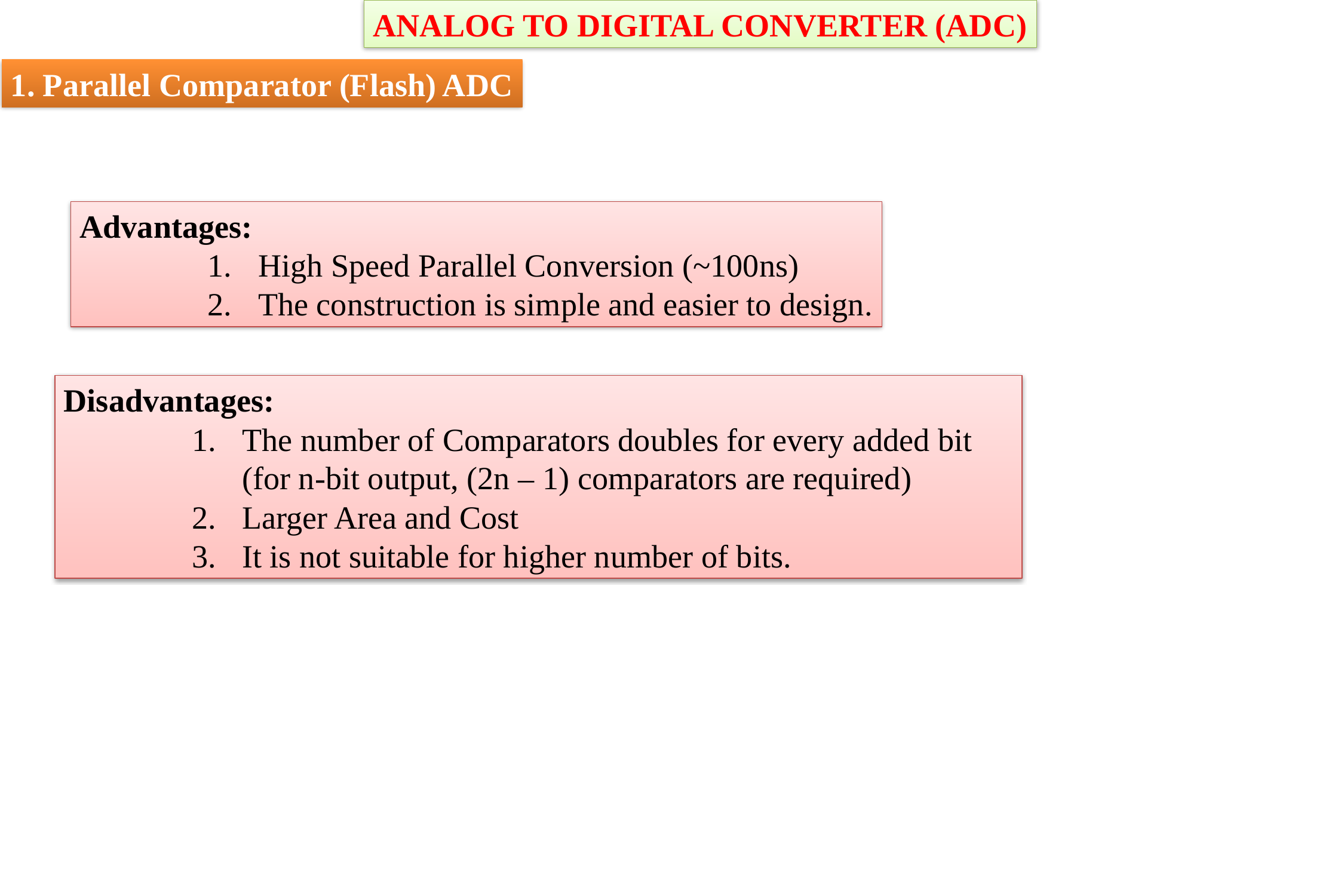

ANALOG TO DIGITAL CONVERTER (ADC)
1. Parallel Comparator (Flash) ADC
Advantages:
High Speed Parallel Conversion (~100ns)
The construction is simple and easier to design.
Disadvantages:
The number of Comparators doubles for every added bit
	(for n-bit output, (2n – 1) comparators are required)
Larger Area and Cost
It is not suitable for higher number of bits.